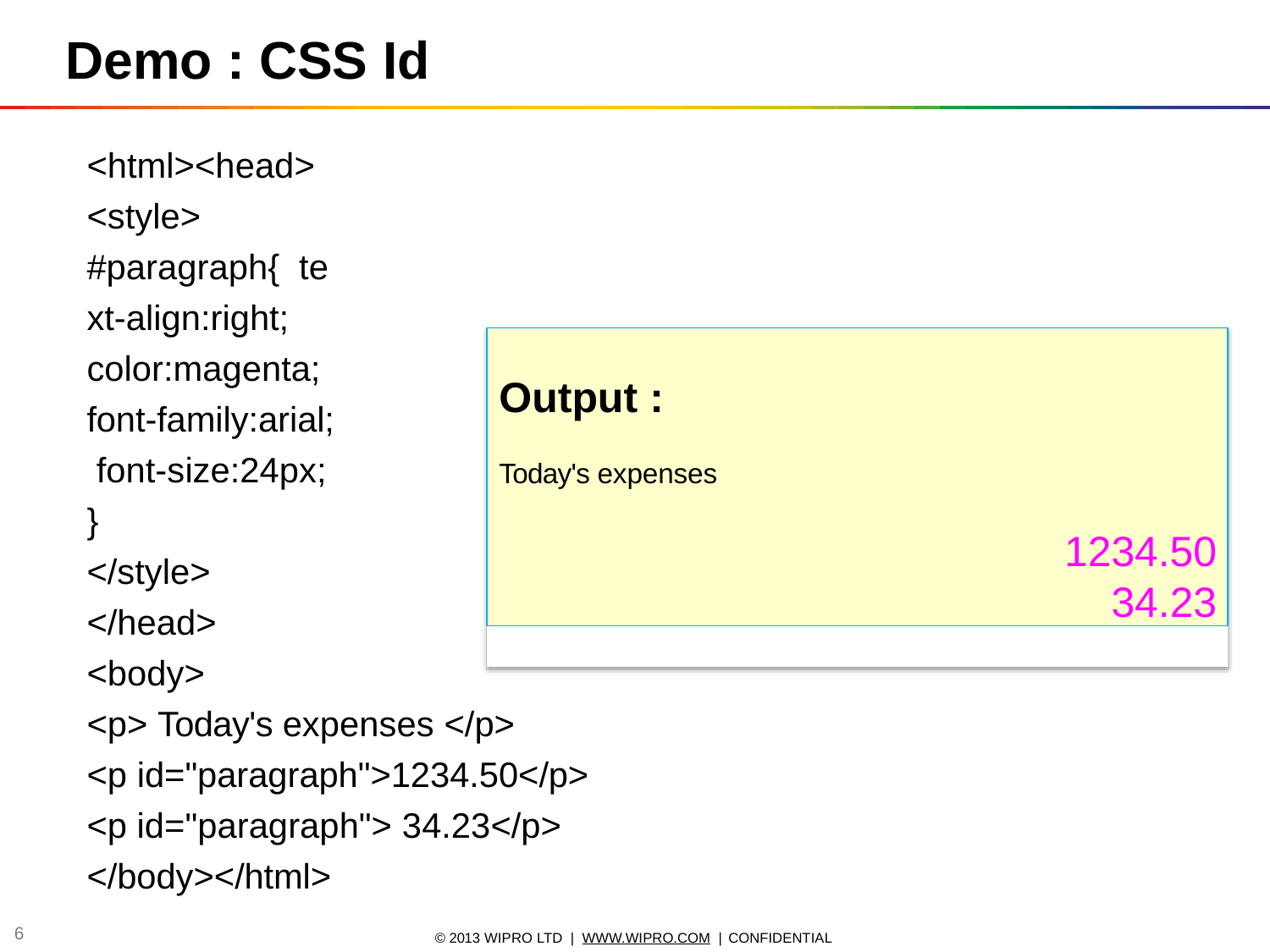

# Demo : CSS Id
<html><head>
<style>
#paragraph{  text-align:right;  color:magenta;  font-family:arial;  font-size:24px;
}
</style>
</head>
<body>

Output :
Today's expenses

1234.50
34.23

<p> Today's expenses </p>
<p id="paragraph">1234.50</p>
<p id="paragraph"> 34.23</p>
</body></html>
6
© 2013 WIPRO LTD  |  WWW.WIPRO.COM  | CONFIDENTIAL